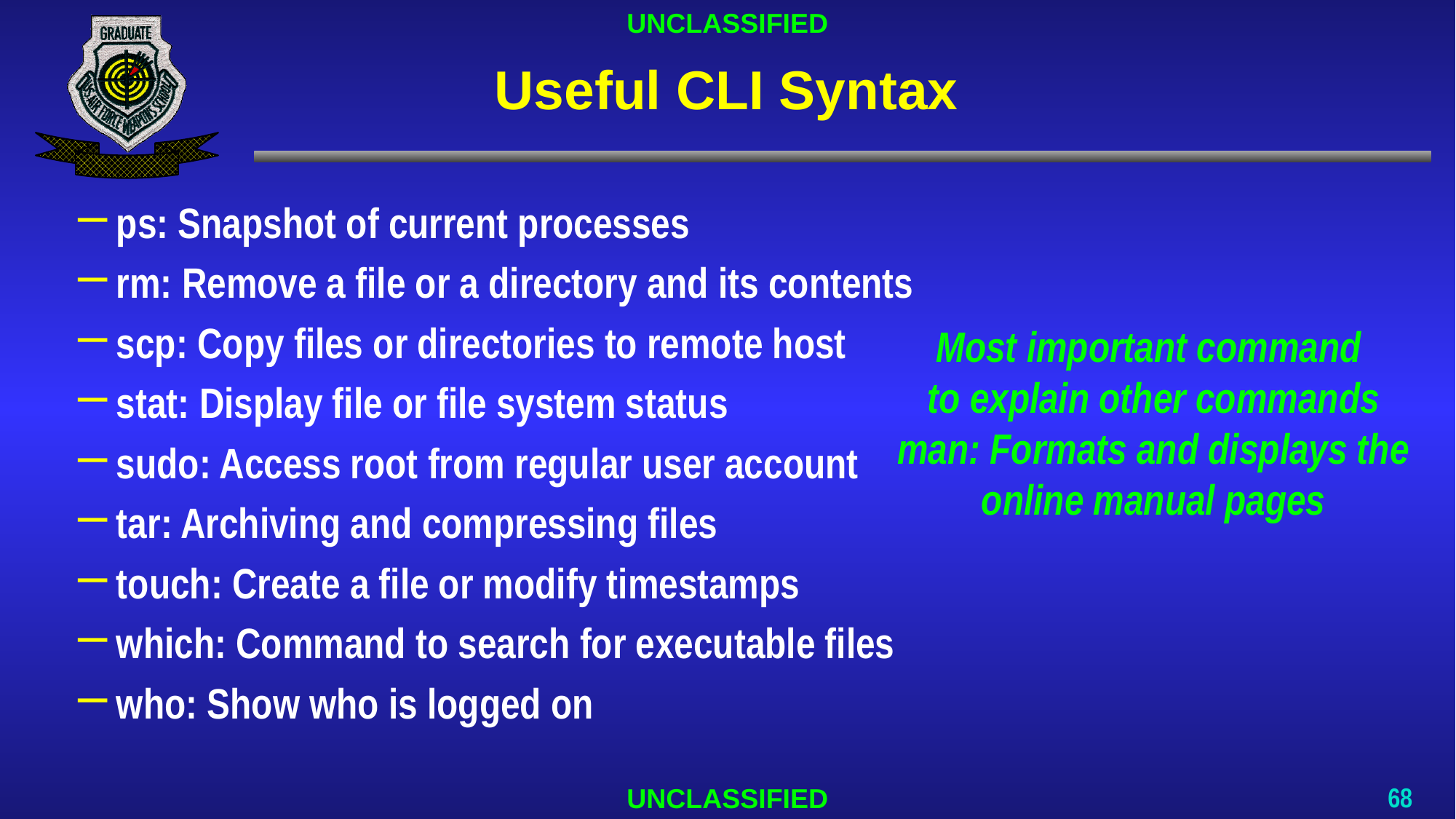

# Useful CLI Syntax
ps: Snapshot of current processes
rm: Remove a file or a directory and its contents
scp: Copy files or directories to remote host
stat: Display file or file system status
sudo: Access root from regular user account
tar: Archiving and compressing files
touch: Create a file or modify timestamps
which: Command to search for executable files
who: Show who is logged on

Most important command
to explain other commands
man: Formats and displays the online manual pages